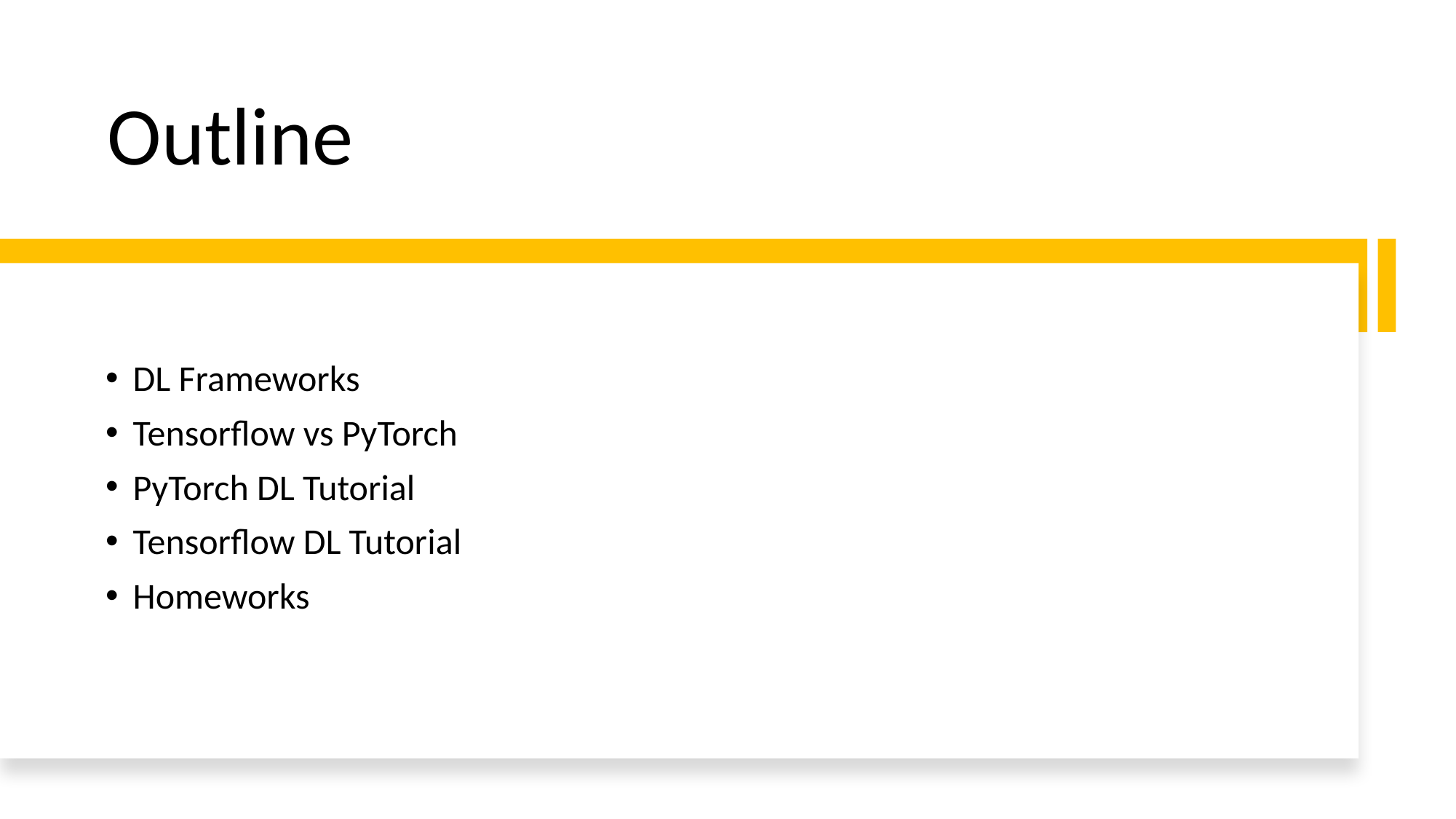

# Outline

DL Frameworks
Tensorflow vs PyTorch
PyTorch DL Tutorial
Tensorflow DL Tutorial
Homeworks